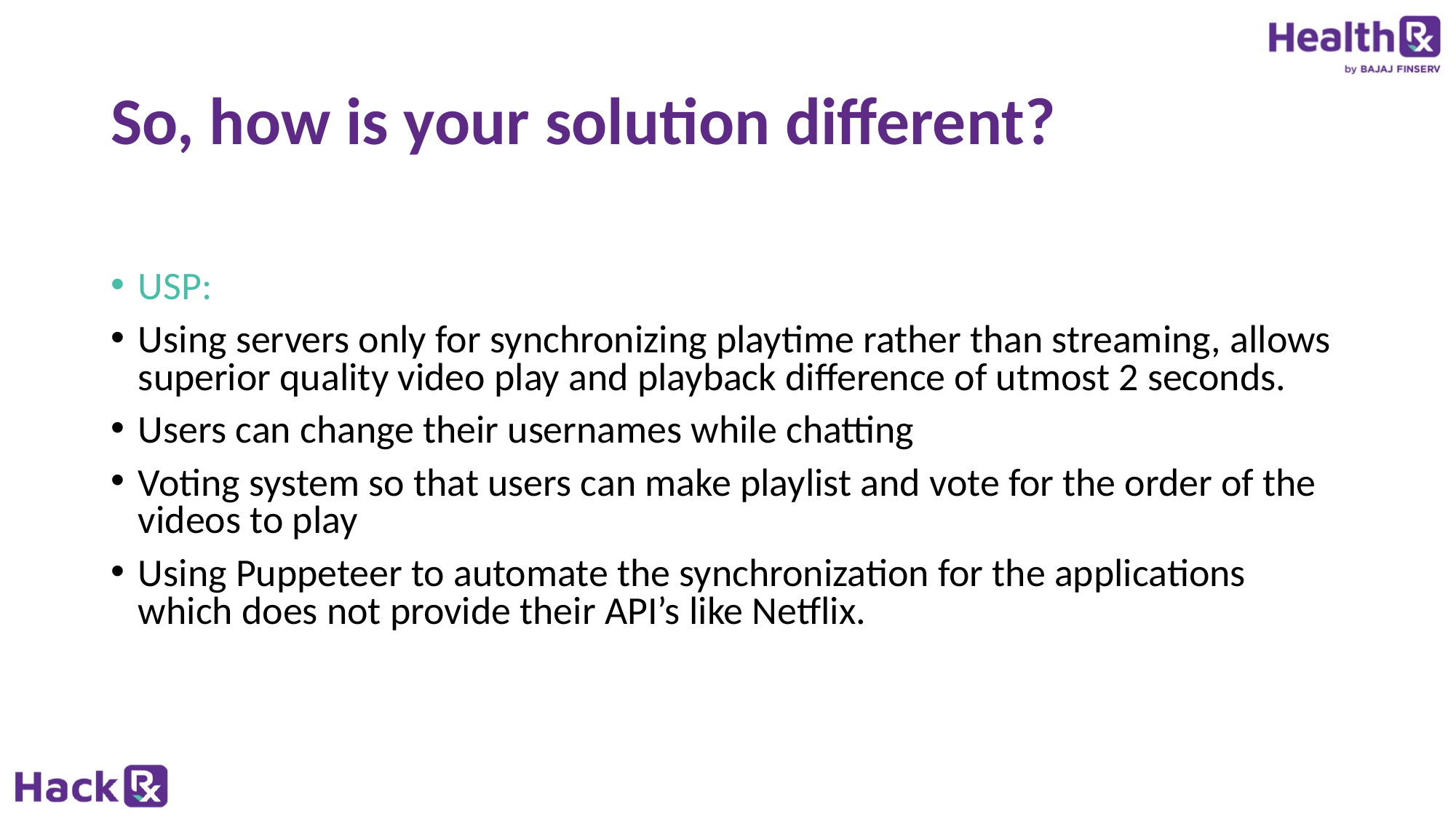

# So, how is your solution different?

USP:
Using servers only for synchronizing playtime rather than streaming, allows superior quality video play and playback difference of utmost 2 seconds.
Users can change their usernames while chatting
Voting system so that users can make playlist and vote for the order of the videos to play
Using Puppeteer to automate the synchronization for the applications which does not provide their API’s like Netflix.